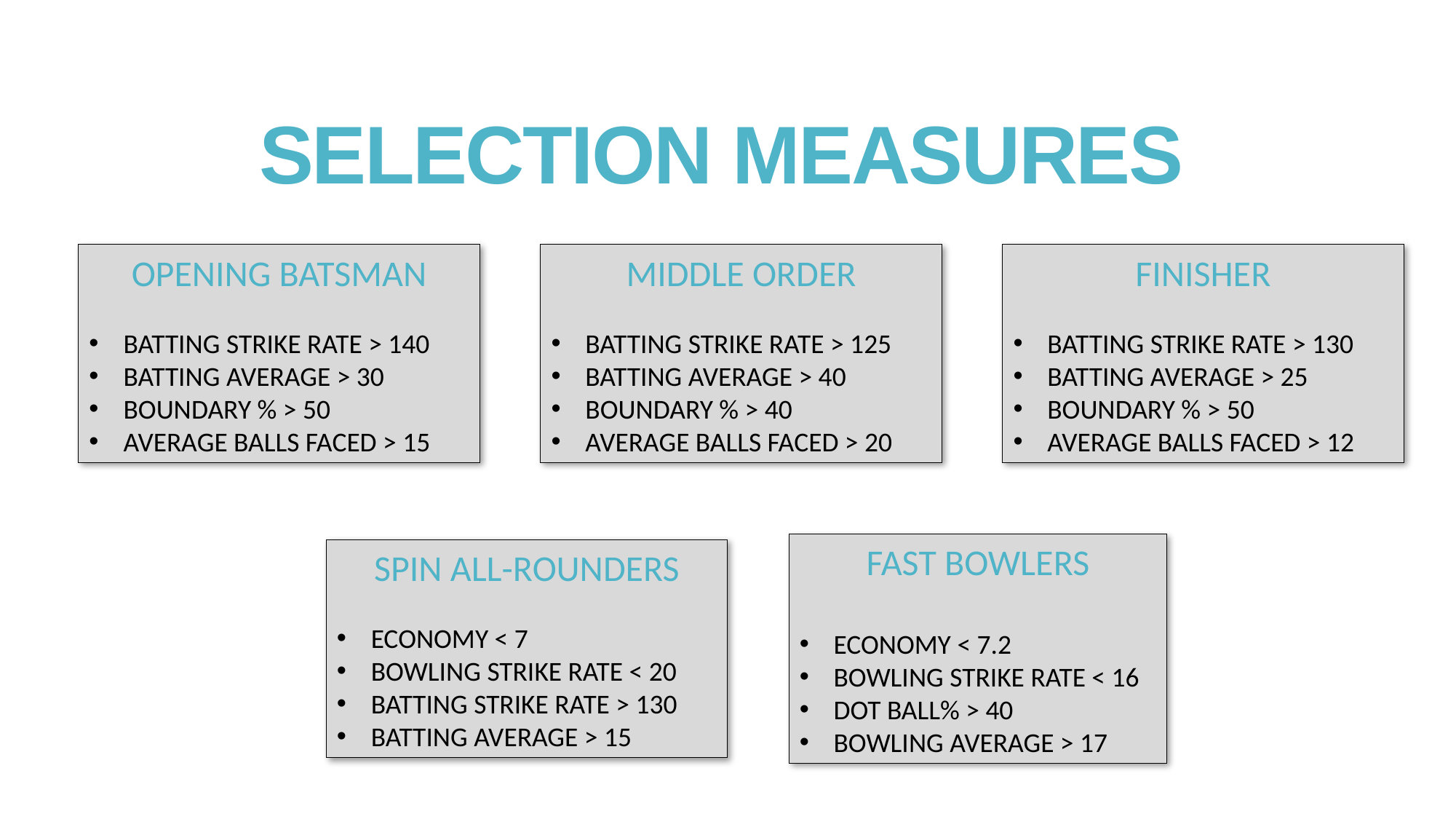

# SELECTION MEASURES
FINISHER

BATTING STRIKE RATE > 130
BATTING AVERAGE > 25
BOUNDARY % > 50
AVERAGE BALLS FACED > 12
OPENING BATSMAN

BATTING STRIKE RATE > 140
BATTING AVERAGE > 30
BOUNDARY % > 50
AVERAGE BALLS FACED > 15
MIDDLE ORDER

BATTING STRIKE RATE > 125
BATTING AVERAGE > 40
BOUNDARY % > 40
AVERAGE BALLS FACED > 20
FAST BOWLERS

ECONOMY < 7.2
BOWLING STRIKE RATE < 16
DOT BALL% > 40
BOWLING AVERAGE > 17
SPIN ALL-ROUNDERS

ECONOMY < 7
BOWLING STRIKE RATE < 20
BATTING STRIKE RATE > 130
BATTING AVERAGE > 15